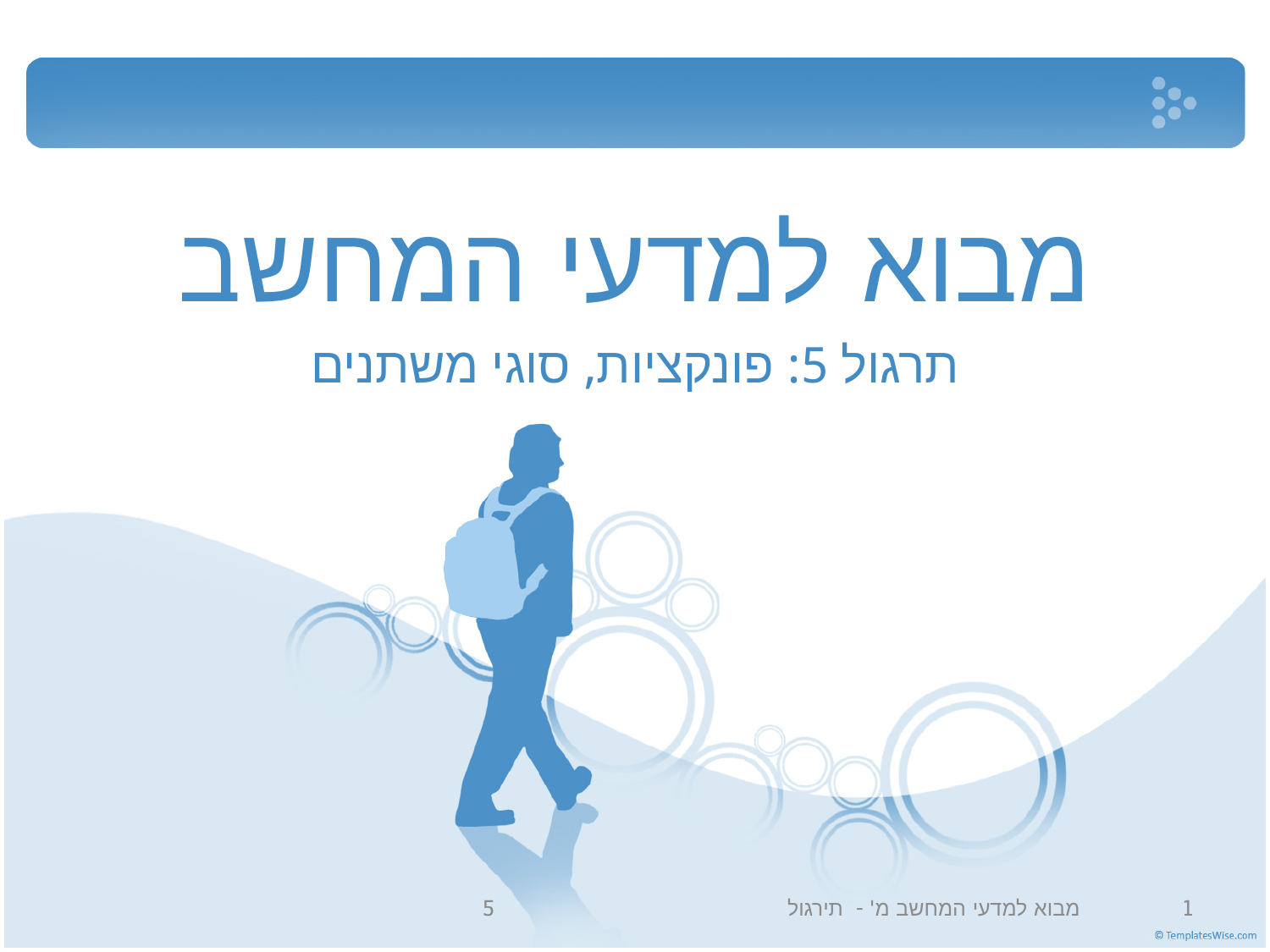

תרגול 5: פונקציות, סוגי משתנים
מבוא למדעי המחשב מ' - תירגול 5
1